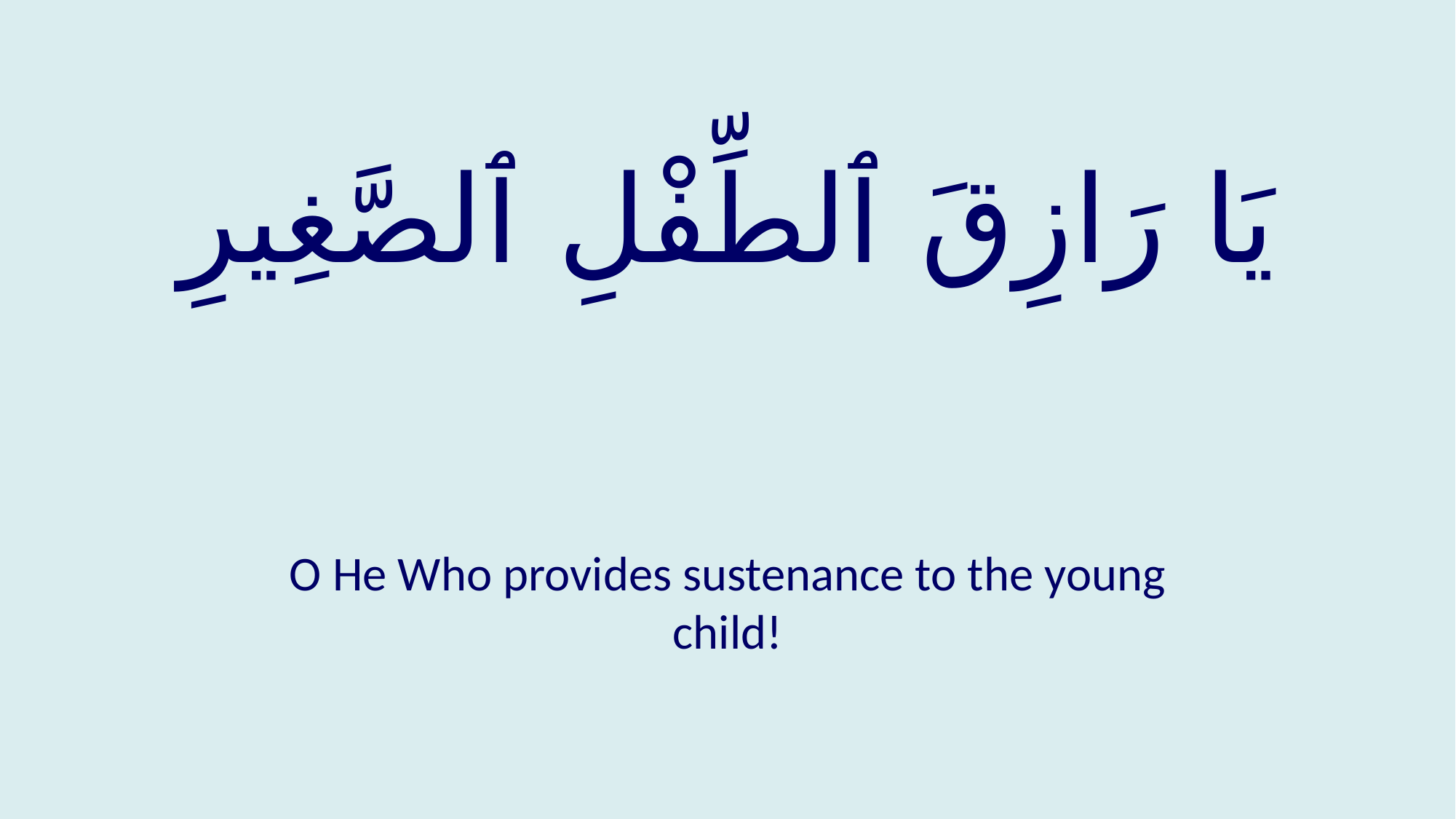

# يَا رَازِقَ ٱلطِّفْلِ ٱلصَّغِيرِ
O He Who provides sustenance to the young child!